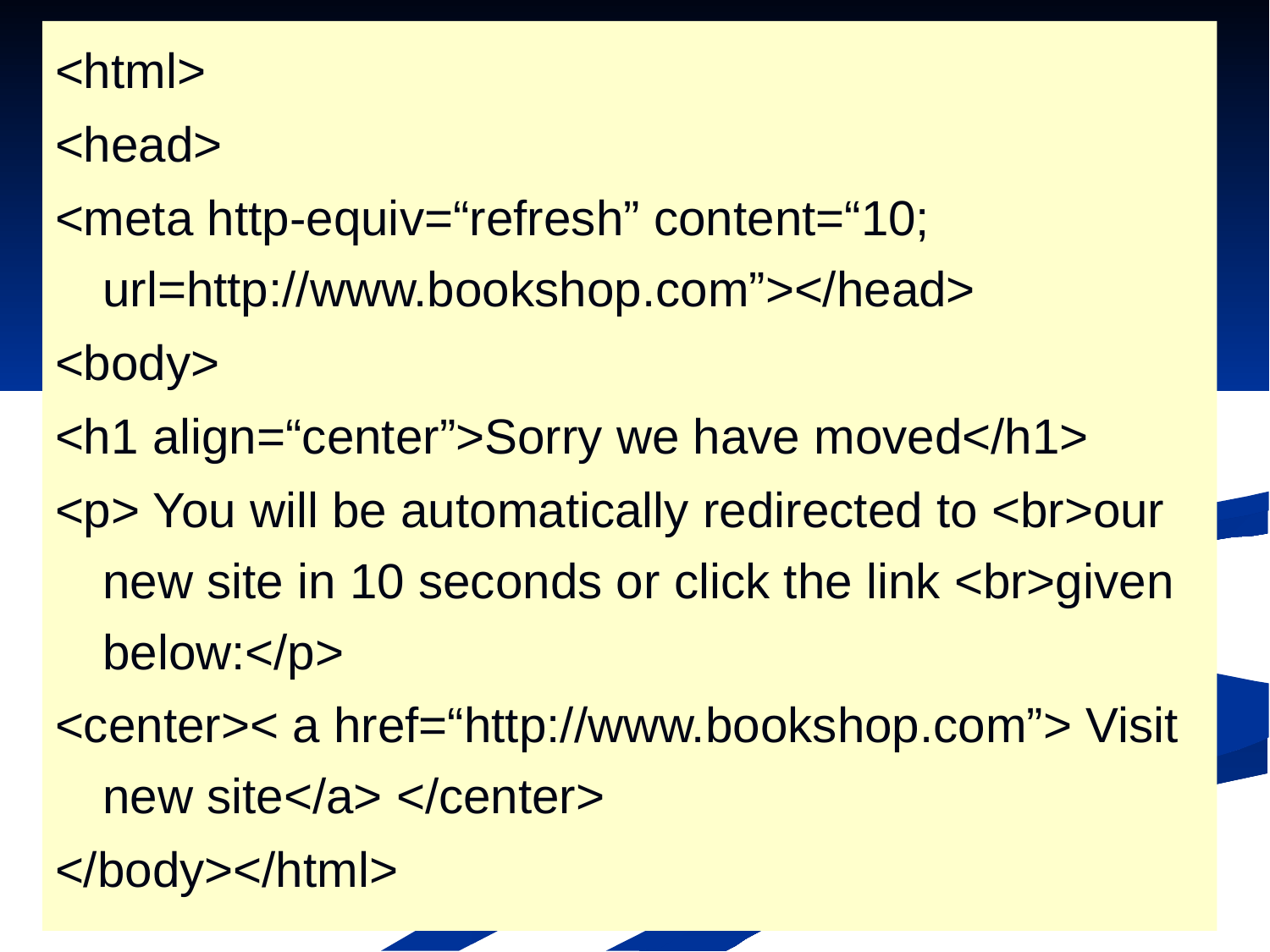

<html>
<head>
<meta http-equiv=“refresh” content=“10; url=http://www.bookshop.com”></head>
<body>
<h1 align=“center”>Sorry we have moved</h1>
<p> You will be automatically redirected to <br>our new site in 10 seconds or click the link <br>given below:</p>
<center>< a href=“http://www.bookshop.com”> Visit new site</a> </center>
</body></html>